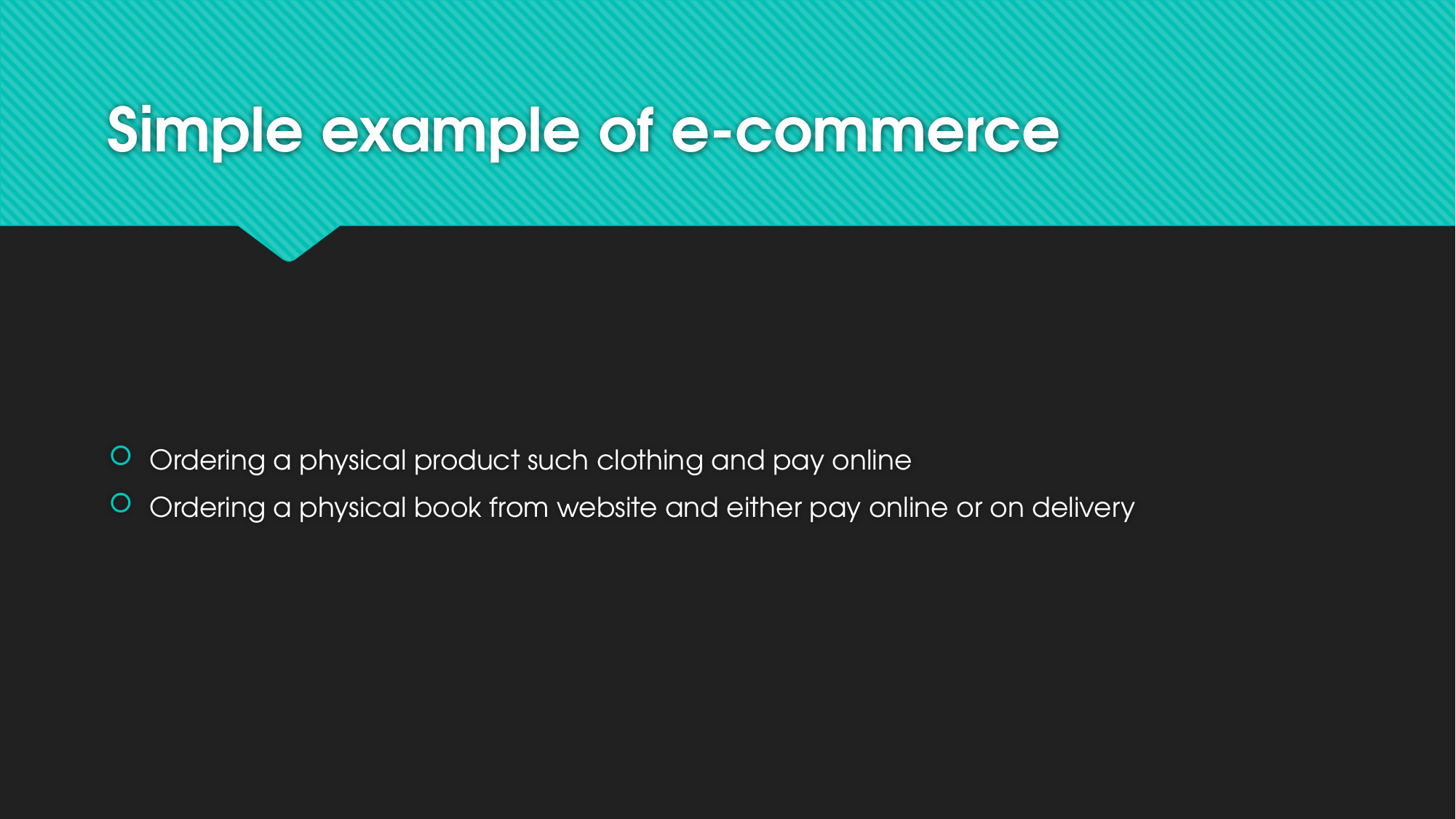

# Simple example of e-commerce
Ordering a physical product such clothing and pay online
Ordering a physical book from website and either pay online or on delivery